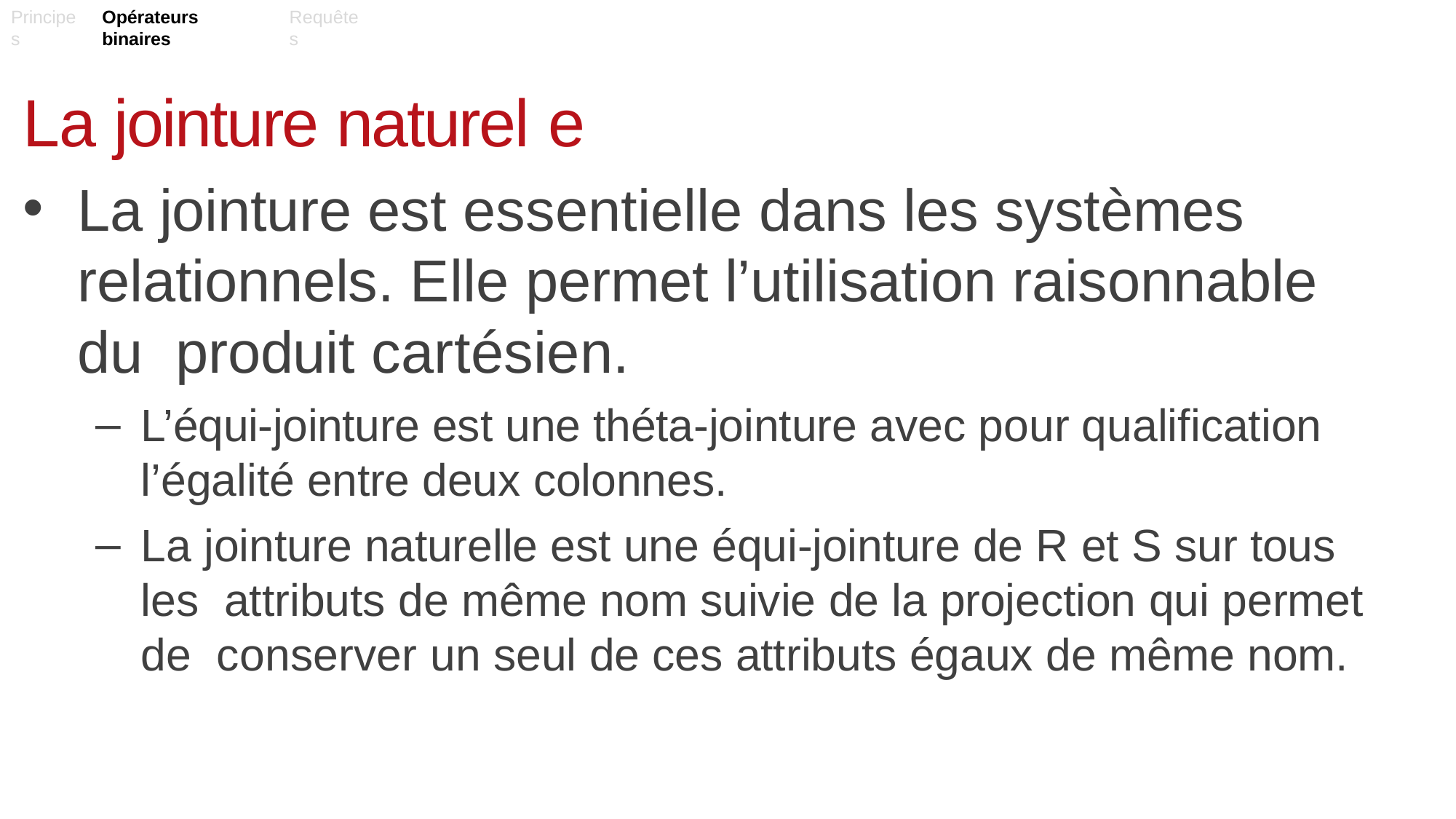

Page 13
Principes
Opérateurs binaires
Requêtes
La jointure naturel e
La jointure est essentielle dans les systèmes  relationnels. Elle permet l’utilisation raisonnable du  produit cartésien.
L’équi-jointure est une théta-jointure avec pour qualification  l’égalité entre deux colonnes.
La jointure naturelle est une équi-jointure de R et S sur tous les  attributs de même nom suivie de la projection qui permet de  conserver un seul de ces attributs égaux de même nom.
ACSI
INSY2S